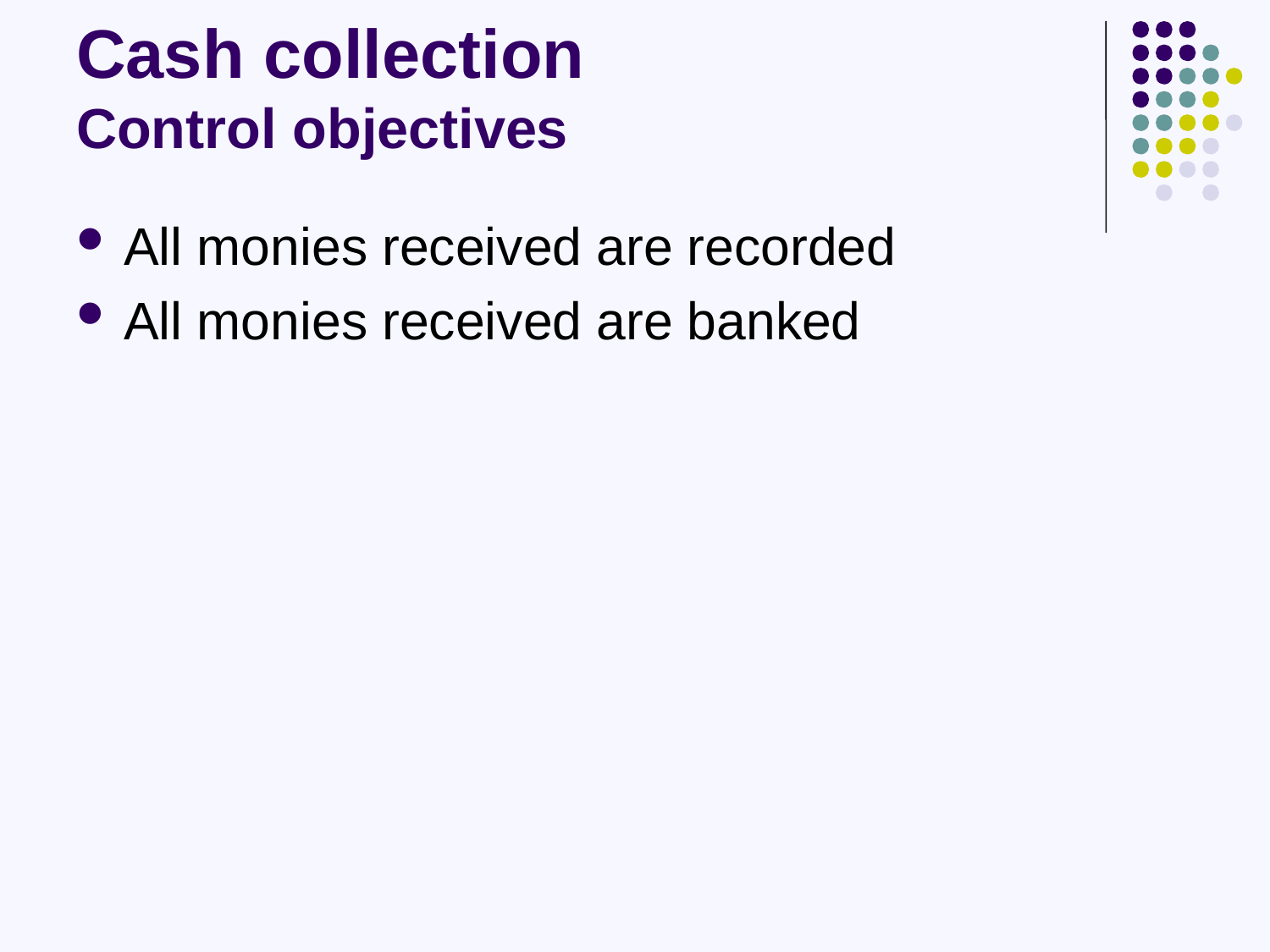

# Cash collection Control objectives
All monies received are recorded
All monies received are banked